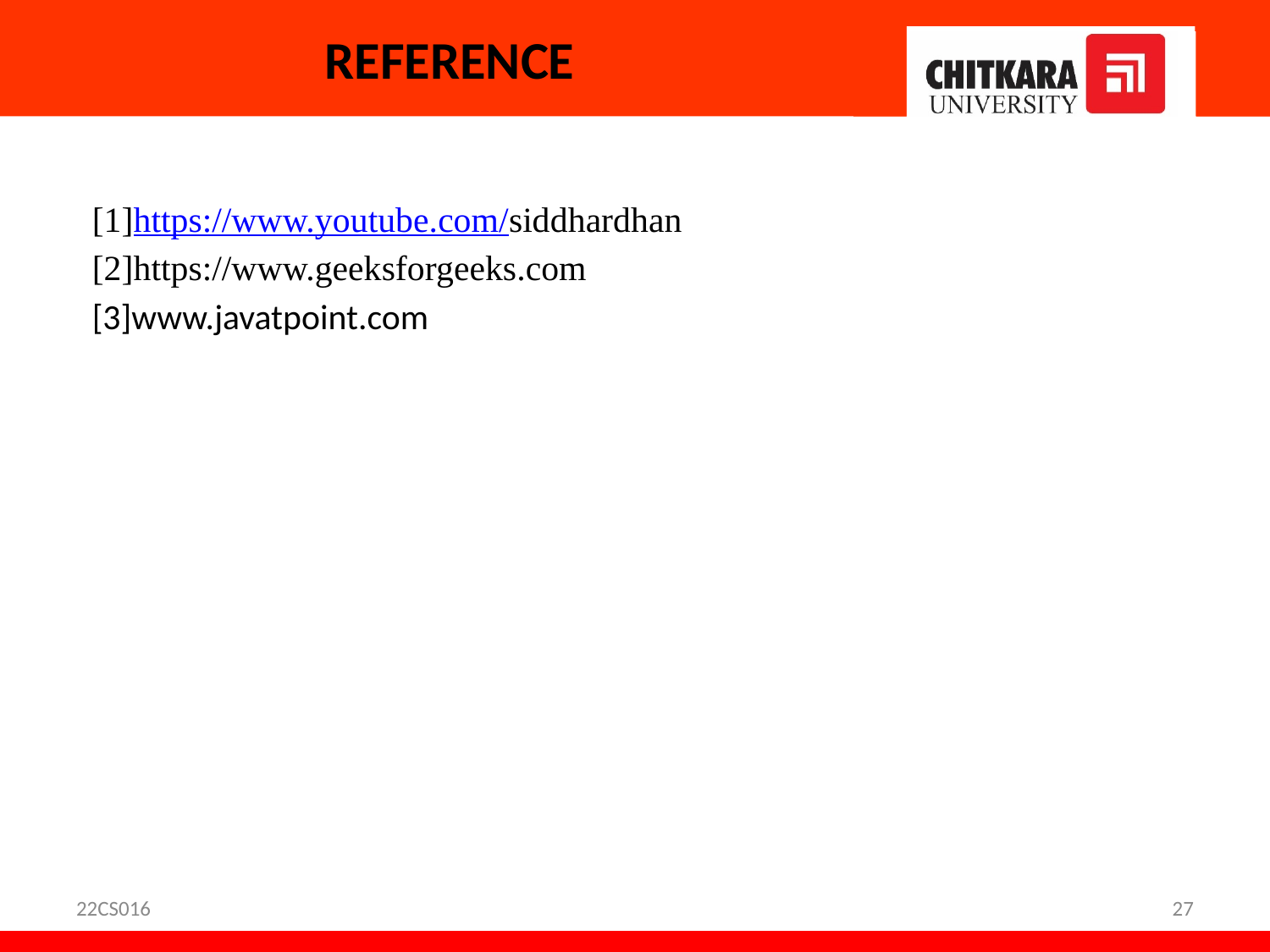

# REFERENCE
[1]https://www.youtube.com/siddhardhan
[2]https://www.geeksforgeeks.com
[3]www.javatpoint.com

22CS016
27